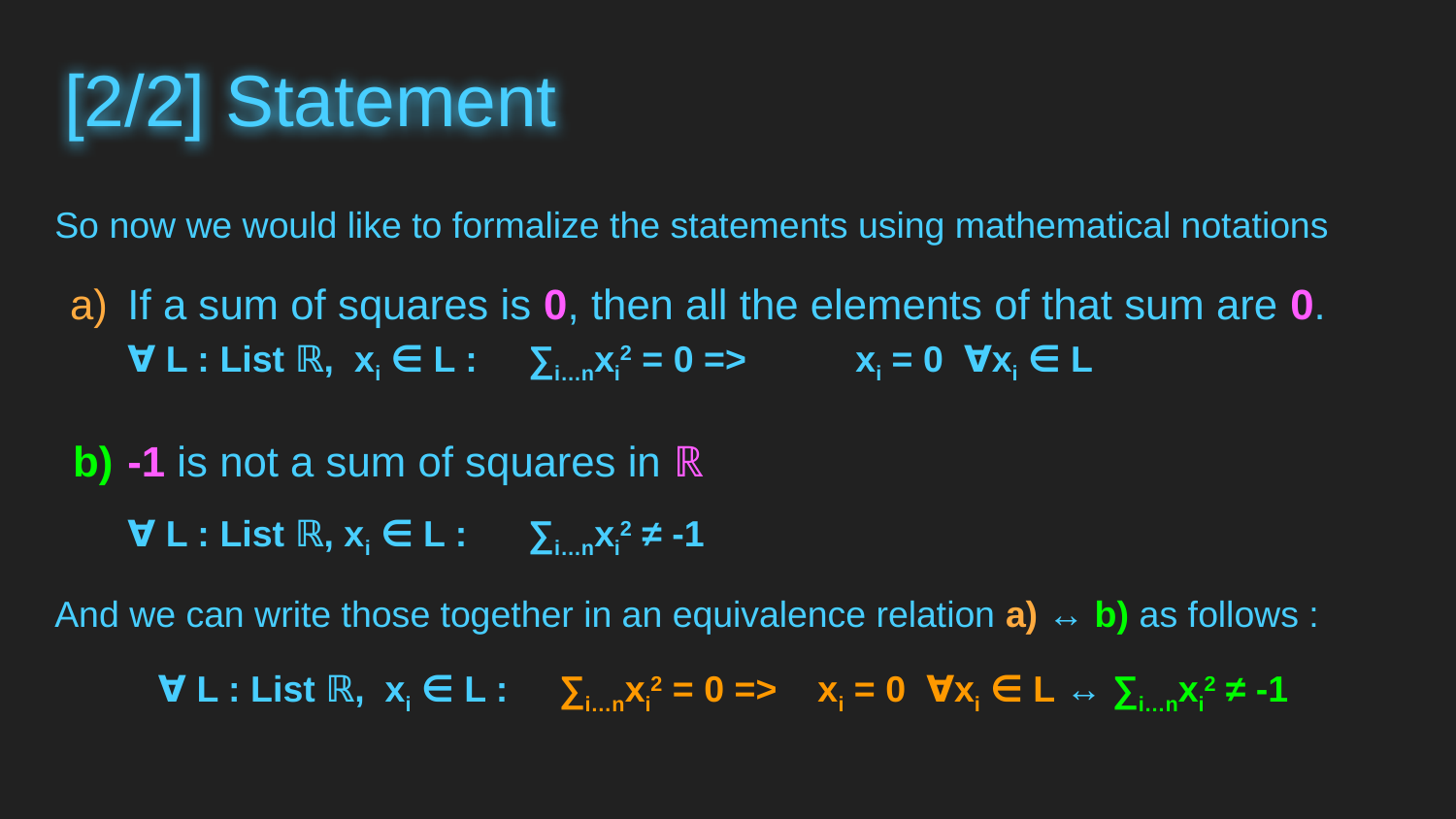

# [2/2] Statement
So now we would like to formalize the statements using mathematical notations
If a sum of squares is 0, then all the elements of that sum are 0.
∀ L : List ℝ,  xi ∈ L :     ∑i…nxi2 = 0 => 	xi = 0  ∀xi ∈ L
-1 is not a sum of squares in ℝ
∀ L : List ℝ, xi ∈ L :      ∑i…nxi2 ≠ -1
And we can write those together in an equivalence relation a) ↔ b) as follows :
∀ L : List ℝ,  xi ∈ L :     ∑i…nxi2 = 0 =>    xi = 0  ∀xi ∈ L ↔ ∑i…nxi2 ≠ -1